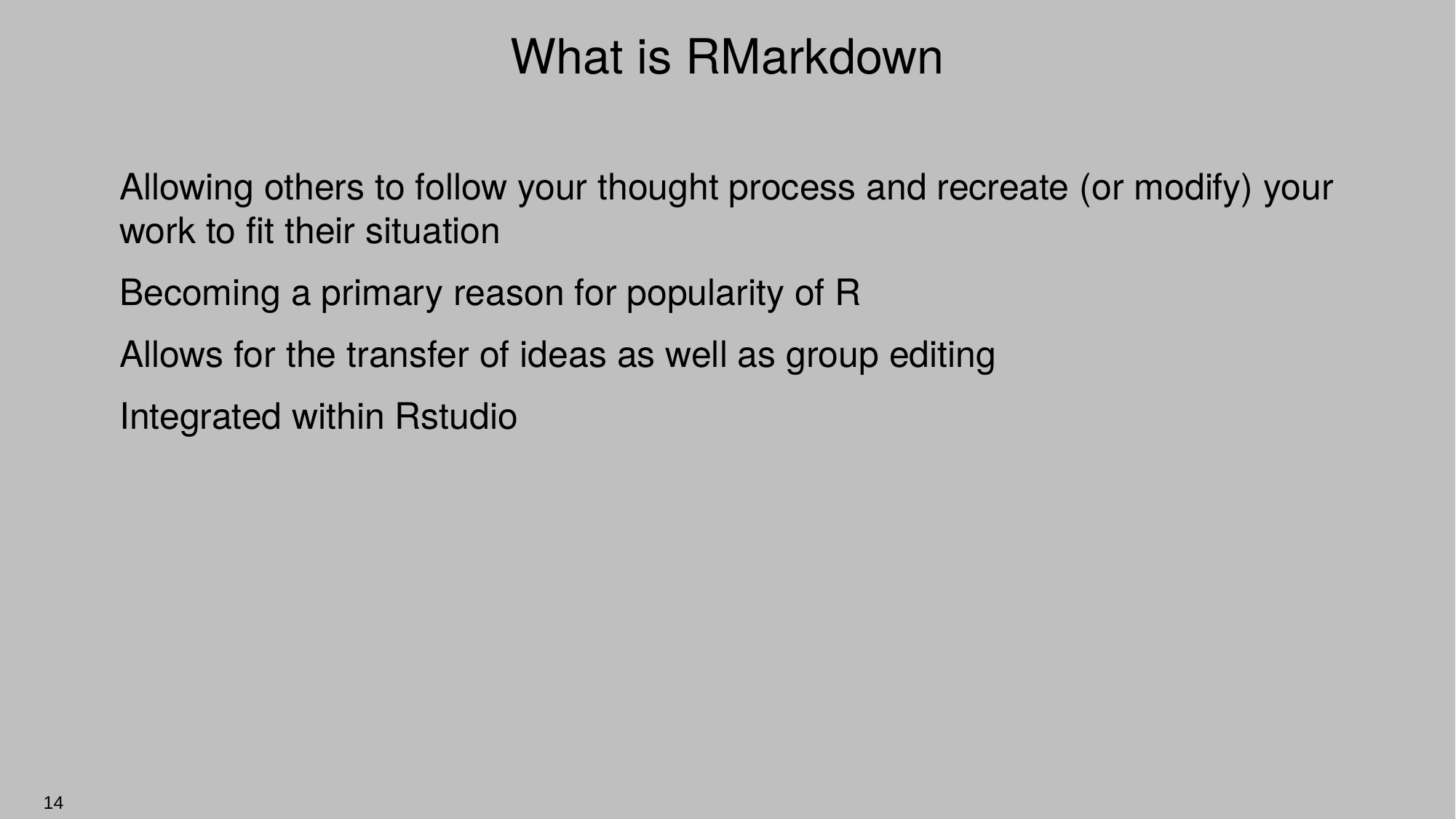

# What is RMarkdown
Allowing others to follow your thought process and recreate (or modify) your work to fit their situation
Becoming a primary reason for popularity of R
Allows for the transfer of ideas as well as group editing
Integrated within Rstudio